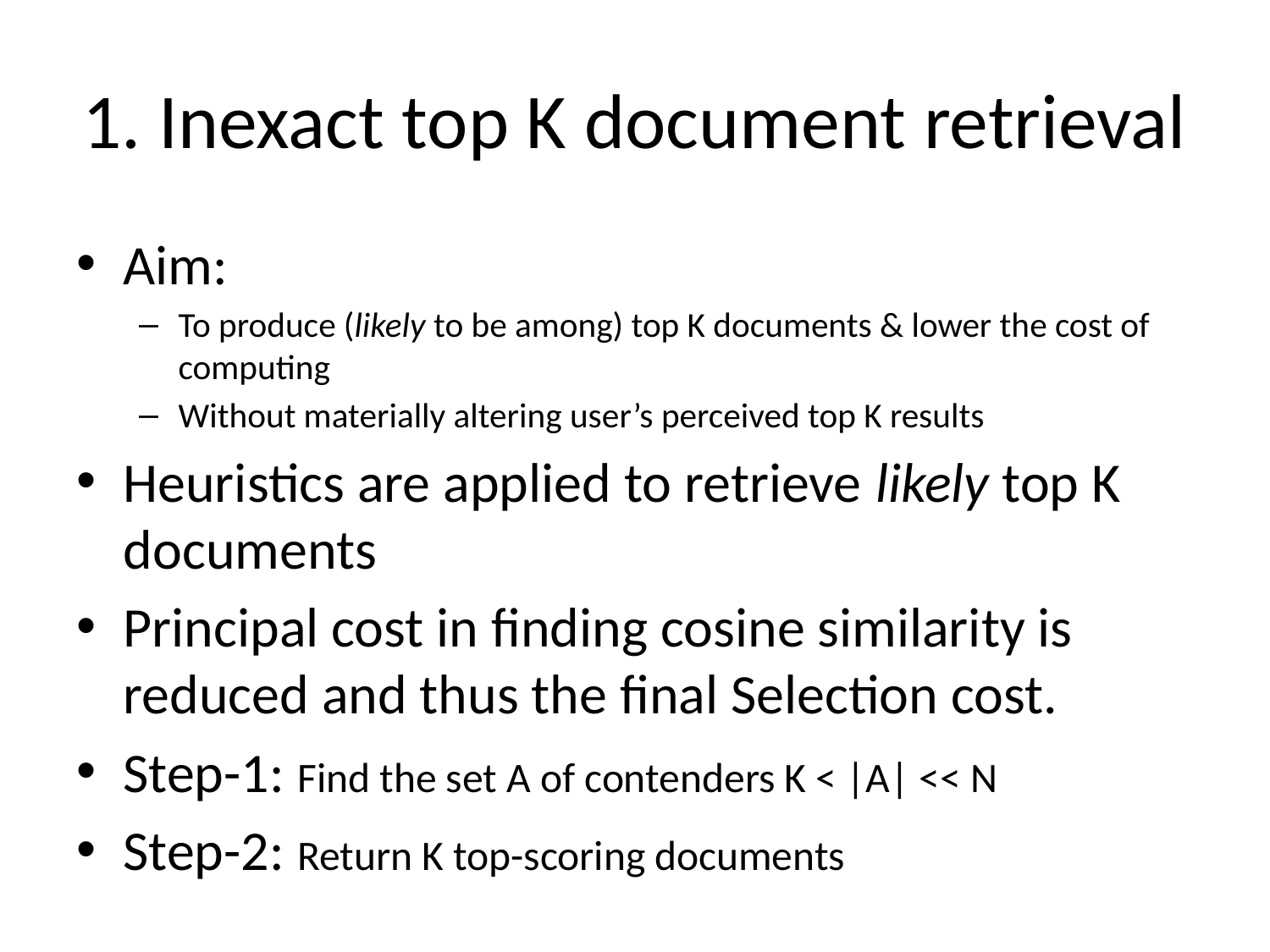

# 1. Inexact top K document retrieval
Aim:
To produce (likely to be among) top K documents & lower the cost of computing
Without materially altering user’s perceived top K results
Heuristics are applied to retrieve likely top K documents
Principal cost in finding cosine similarity is reduced and thus the final Selection cost.
Step-1: Find the set A of contenders K < |A| << N
Step-2: Return K top-scoring documents